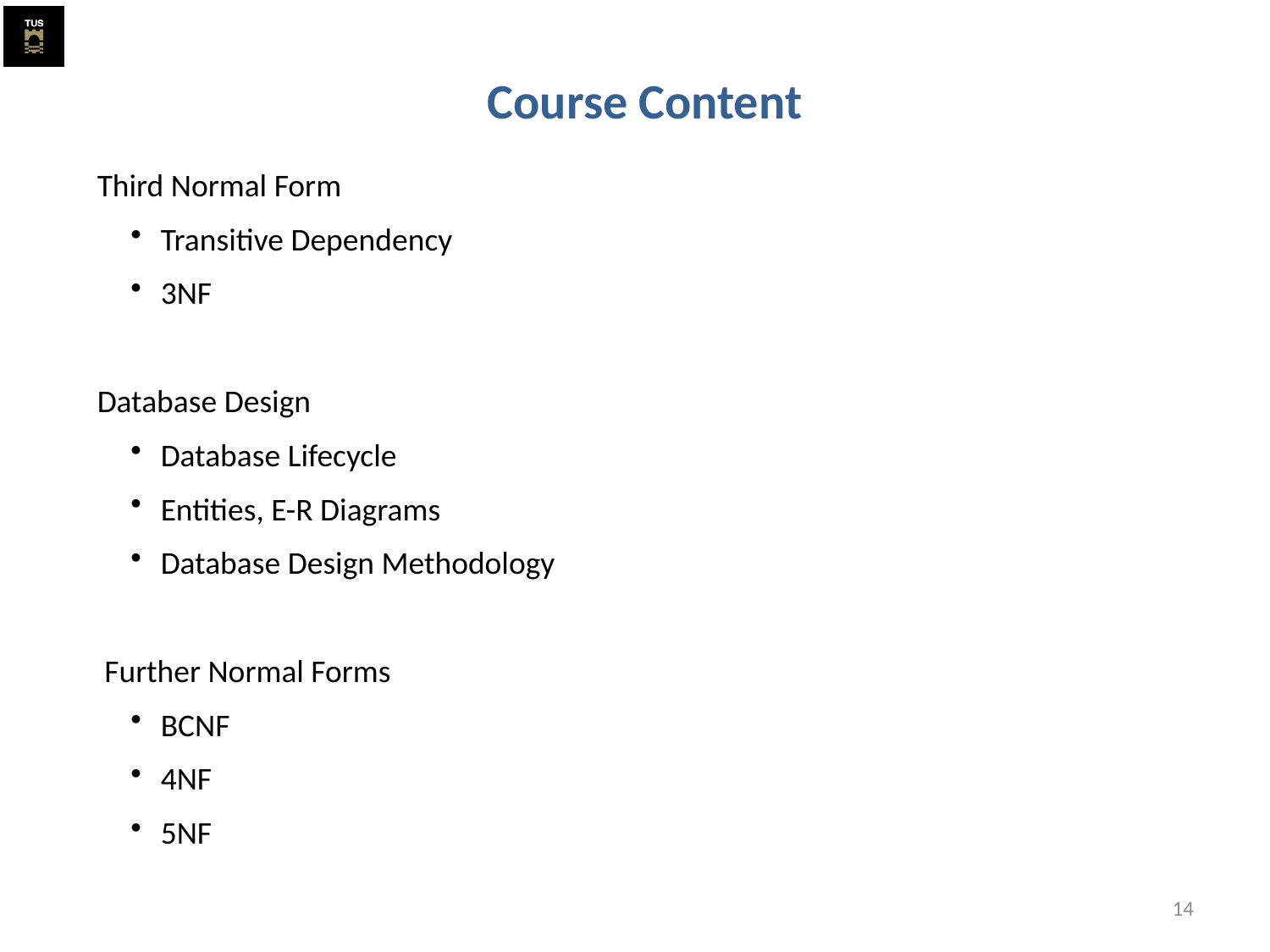

Course Content
Third Normal Form
Transitive Dependency
3NF

Database Design
Database Lifecycle
Entities, E-R Diagrams
Database Design Methodology

 Further Normal Forms
BCNF
4NF
5NF
14